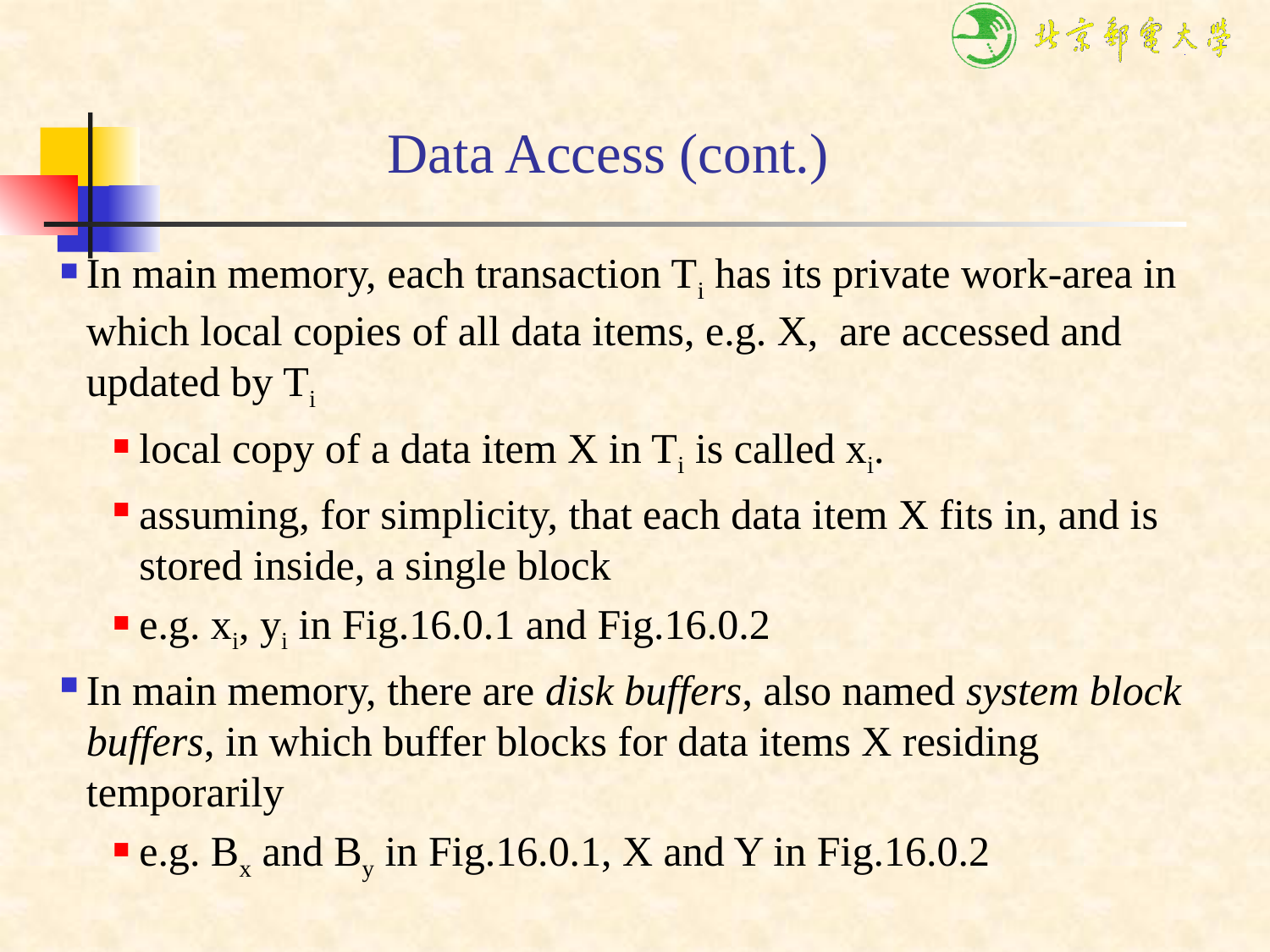

# Data Access (cont.)
In main memory, each transaction Ti has its private work-area in which local copies of all data items, e.g. X,  are accessed and updated by Ti
local copy of a data item X in Ti is called xi.
assuming, for simplicity, that each data item X fits in, and is stored inside, a single block
e.g. xi, yi in Fig.16.0.1 and Fig.16.0.2
In main memory, there are disk buffers, also named system block buffers, in which buffer blocks for data items X residing temporarily
e.g. Bx and By in Fig.16.0.1, X and Y in Fig.16.0.2
12